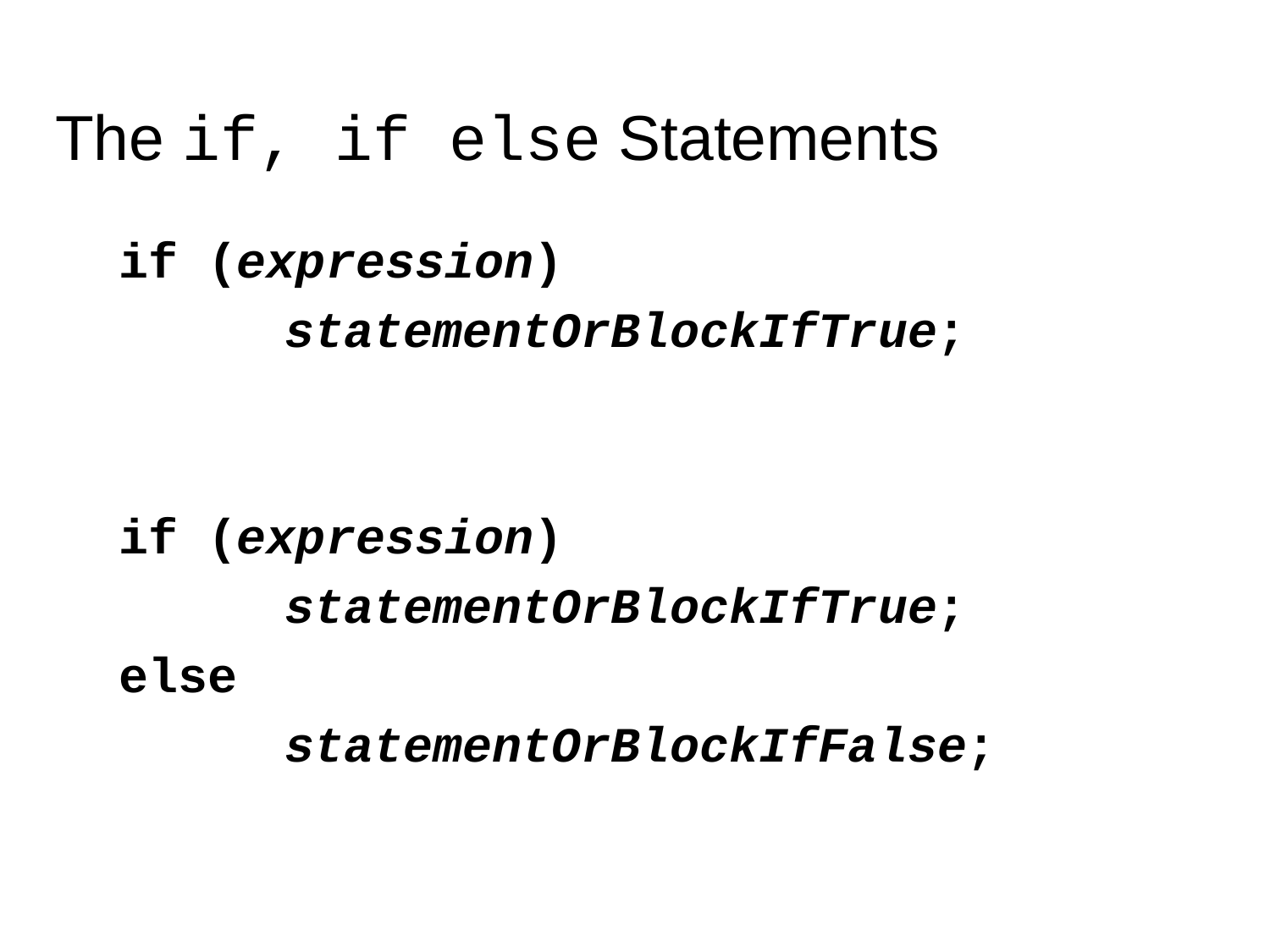

The if, if else Statements
if (expression)
		statementOrBlockIfTrue;

if (expression)
		statementOrBlockIfTrue;
else
		statementOrBlockIfFalse;